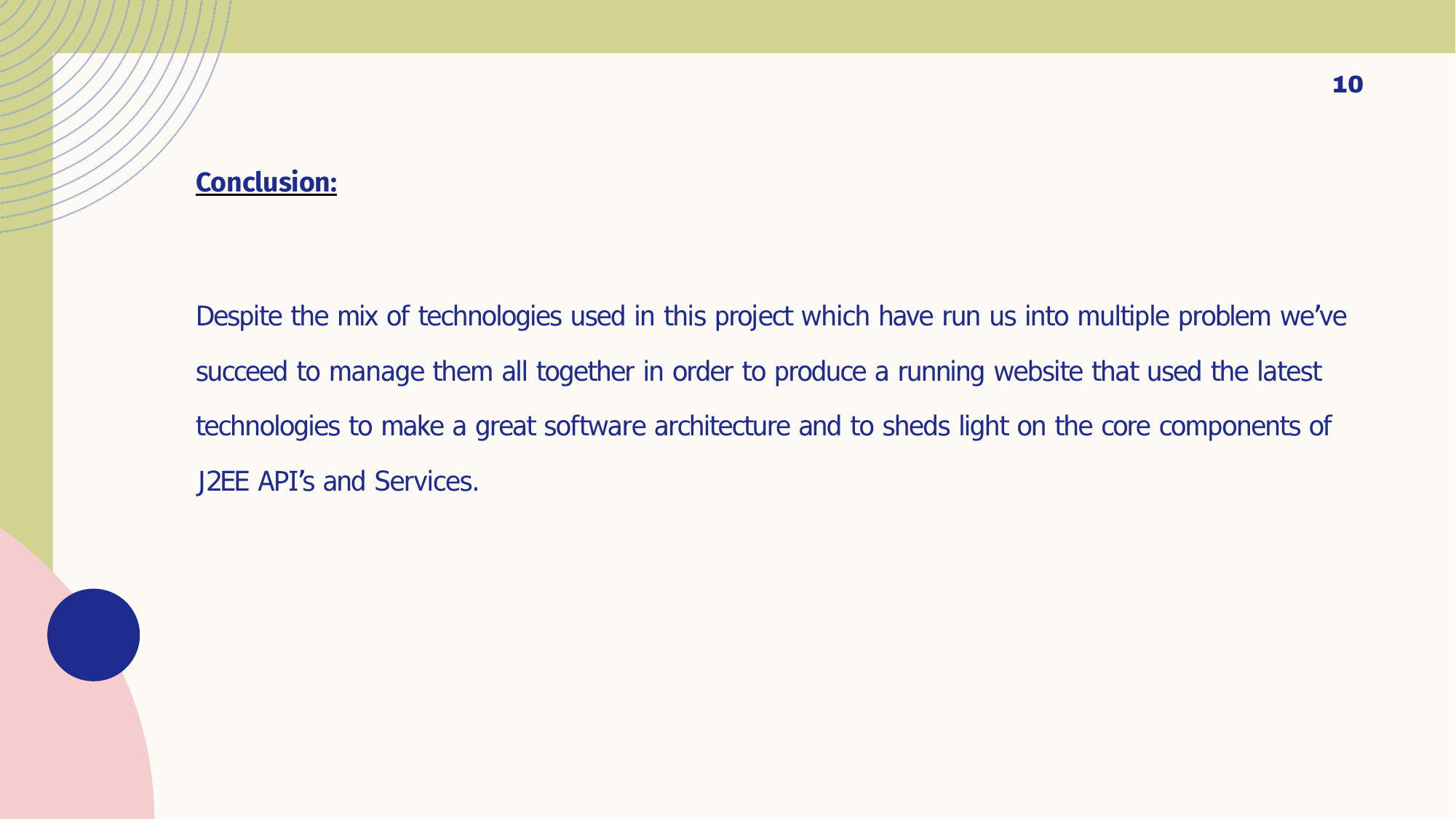

10

Conclusion:

Despite the mix of technologies used in this project which have run us into multiple problem we’ve succeed to manage them all together in order to produce a running website that used the latest technologies to make a great software architecture and to sheds light on the core components of J2EE API’s and Services.